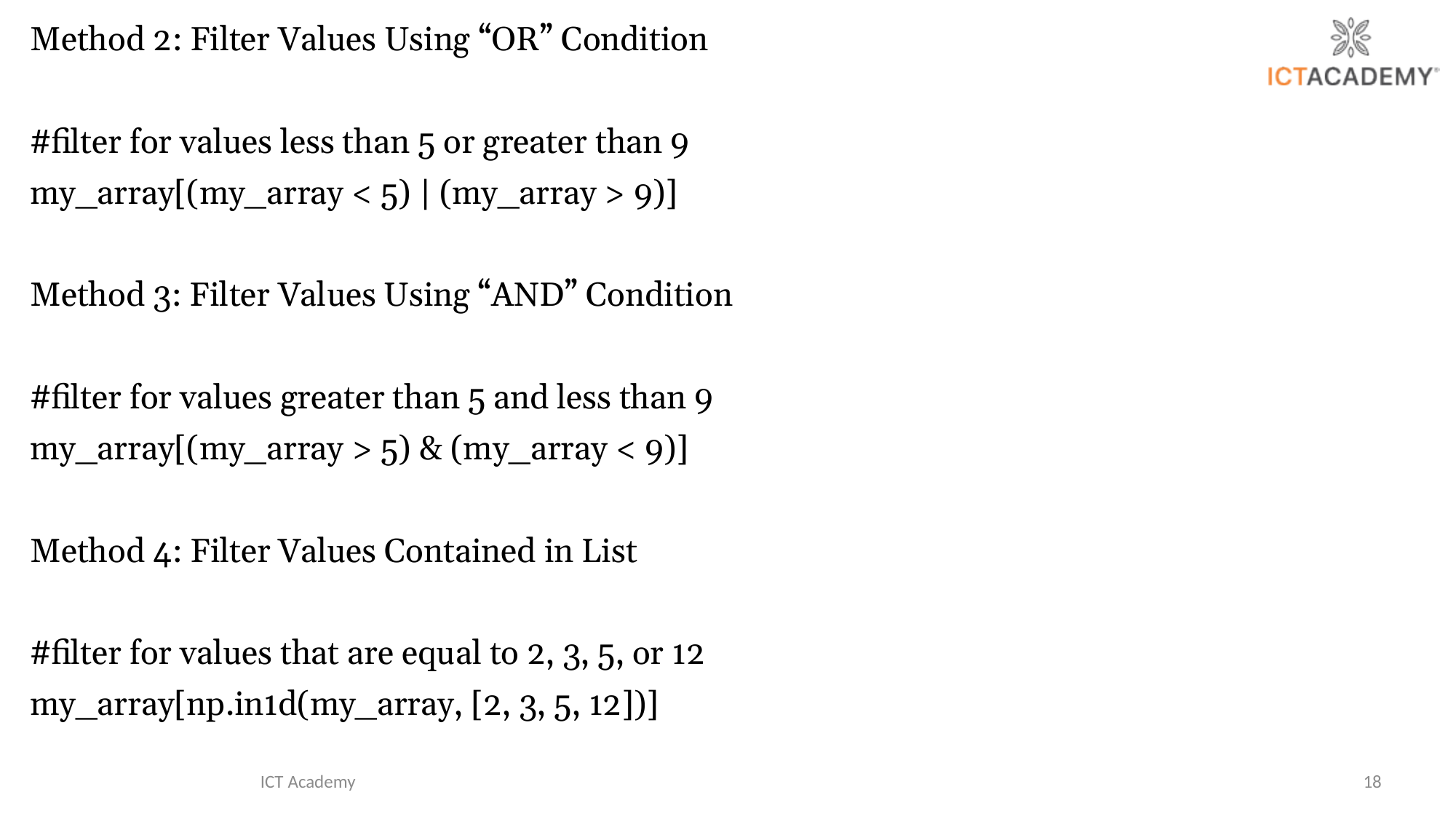

Method 2: Filter Values Using “OR” Condition

#filter for values less than 5 or greater than 9
my_array[(my_array < 5) | (my_array > 9)]

Method 3: Filter Values Using “AND” Condition

#filter for values greater than 5 and less than 9
my_array[(my_array > 5) & (my_array < 9)]

Method 4: Filter Values Contained in List

#filter for values that are equal to 2, 3, 5, or 12
my_array[np.in1d(my_array, [2, 3, 5, 12])]
ICT Academy
18